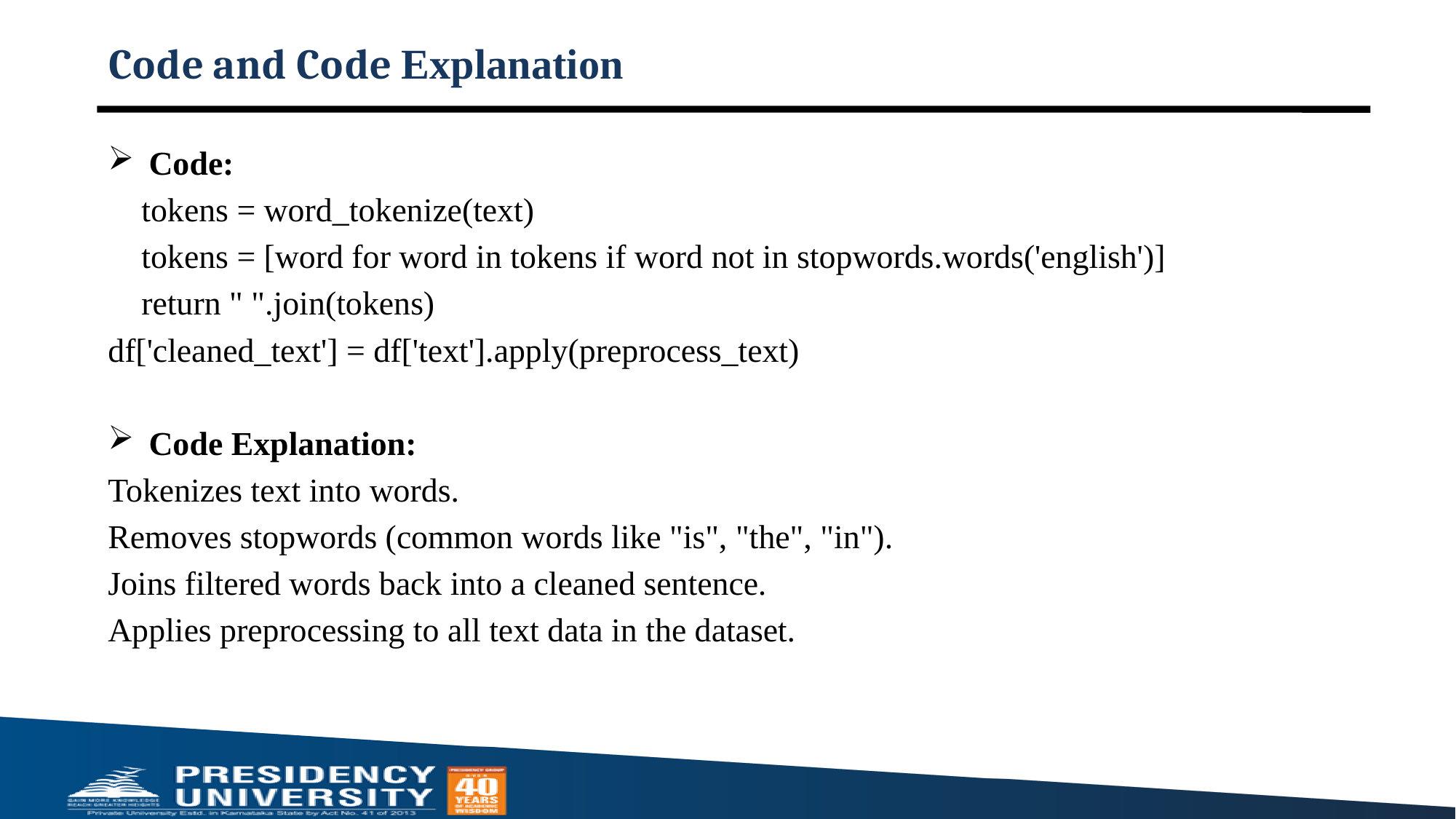

# Code and Code Explanation
Code:
    tokens = word_tokenize(text)
    tokens = [word for word in tokens if word not in stopwords.words('english')]
    return " ".join(tokens)
df['cleaned_text'] = df['text'].apply(preprocess_text)

Code Explanation:
Tokenizes text into words.
Removes stopwords (common words like "is", "the", "in").
Joins filtered words back into a cleaned sentence.
Applies preprocessing to all text data in the dataset.